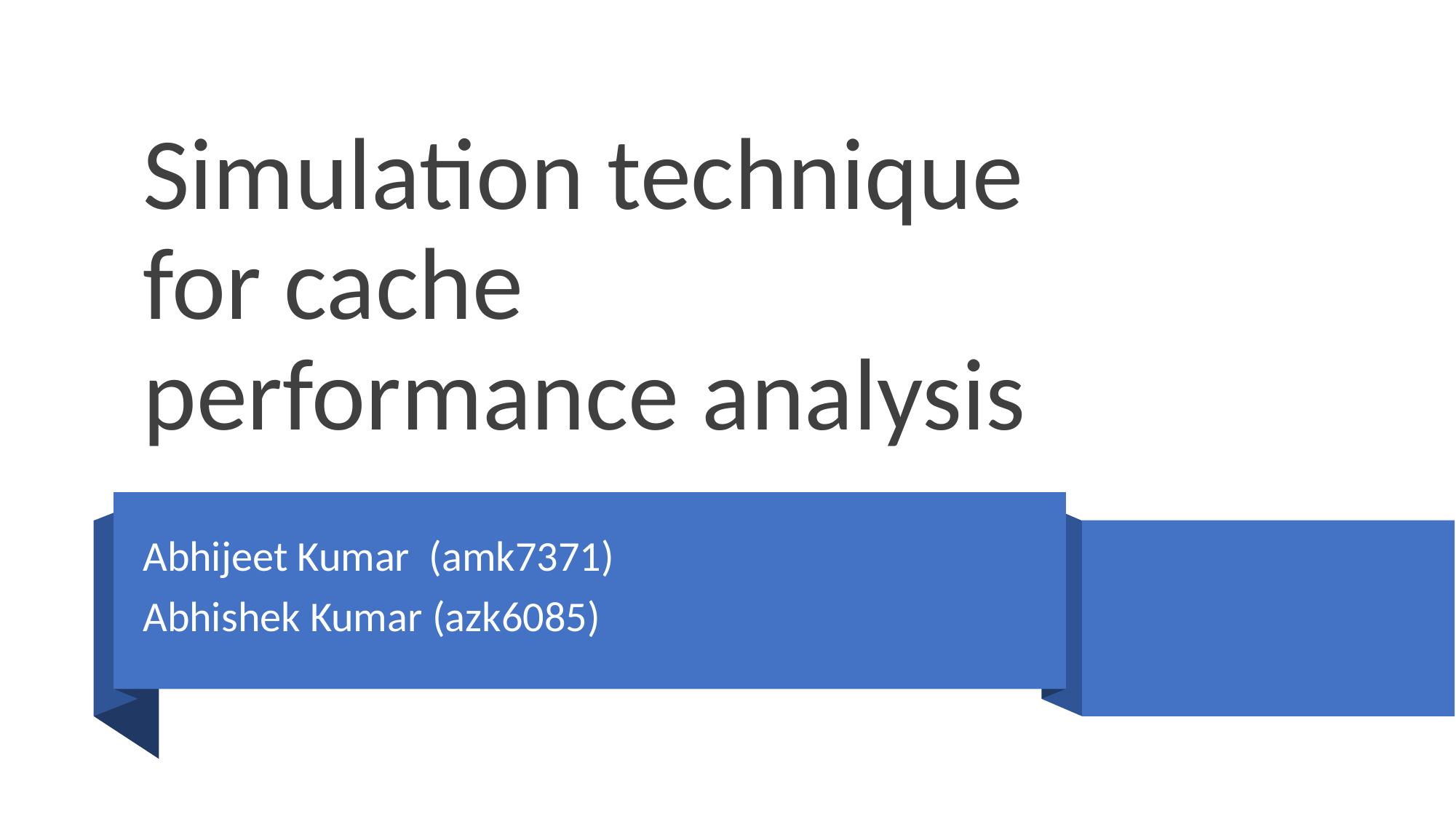

# Simulation technique for cache performance analysis

Abhijeet Kumar  (amk7371)
Abhishek Kumar (azk6085)